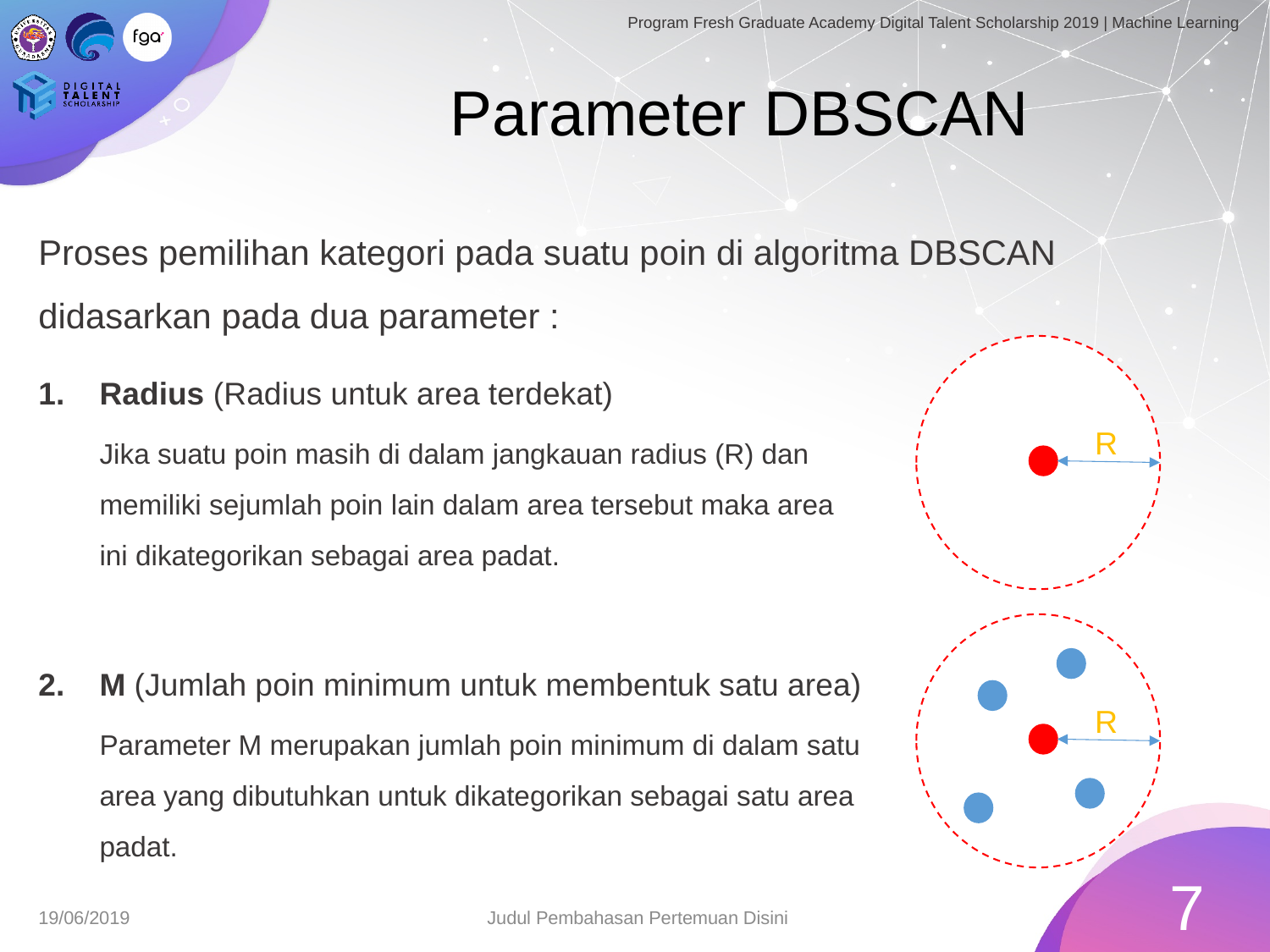

# Parameter DBSCAN
Proses pemilihan kategori pada suatu poin di algoritma DBSCAN didasarkan pada dua parameter :
Radius (Radius untuk area terdekat)
Jika suatu poin masih di dalam jangkauan radius (R) dan memiliki sejumlah poin lain dalam area tersebut maka area ini dikategorikan sebagai area padat.

M (Jumlah poin minimum untuk membentuk satu area)
Parameter M merupakan jumlah poin minimum di dalam satu area yang dibutuhkan untuk dikategorikan sebagai satu area padat.

R

R

7
Judul Pembahasan Pertemuan Disini
19/06/2019